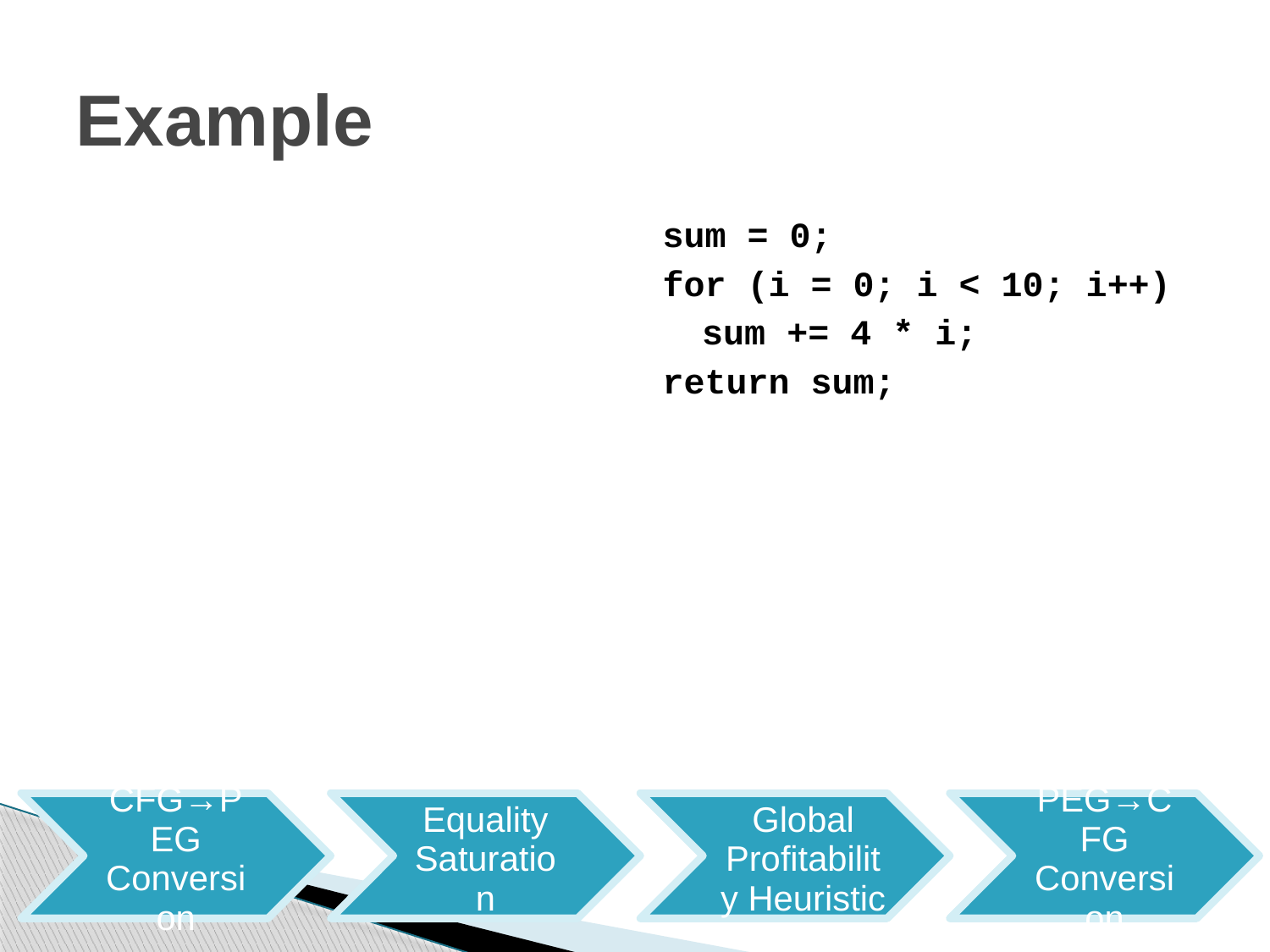

# Example
sum = 0;
for (i = 0; i < 10; i++)
sum += 4 * i;
return sum;
CFG→PEG Conversion
Equality Saturation
Global Profitability Heuristic
PEG→CFG Conversion